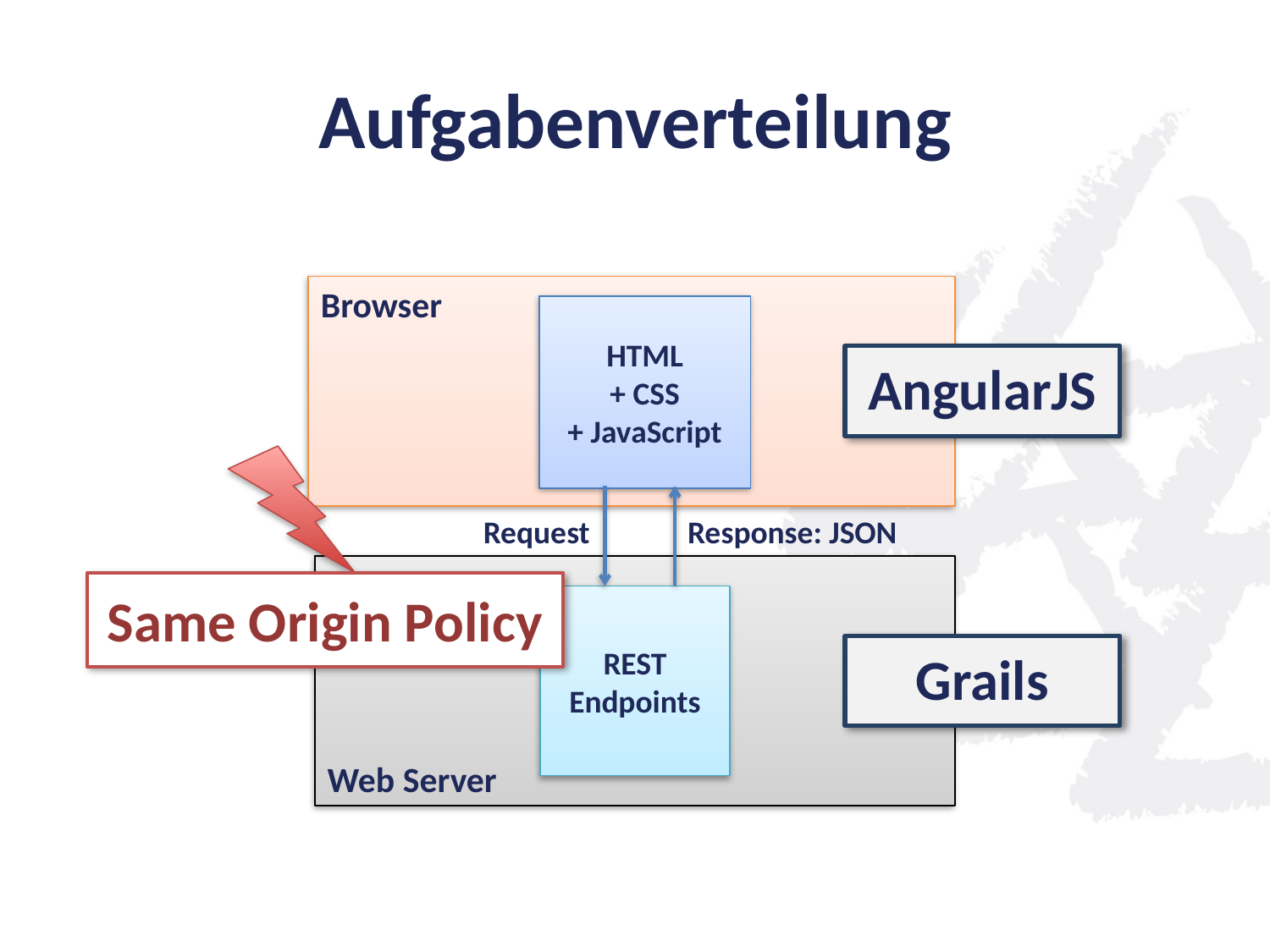

# Aufgabenverteilung
Browser
HTML
+ CSS
+ JavaScript
AngularJS

Request
Response: JSON
Web Server
Same Origin Policy
REST
Endpoints
Grails